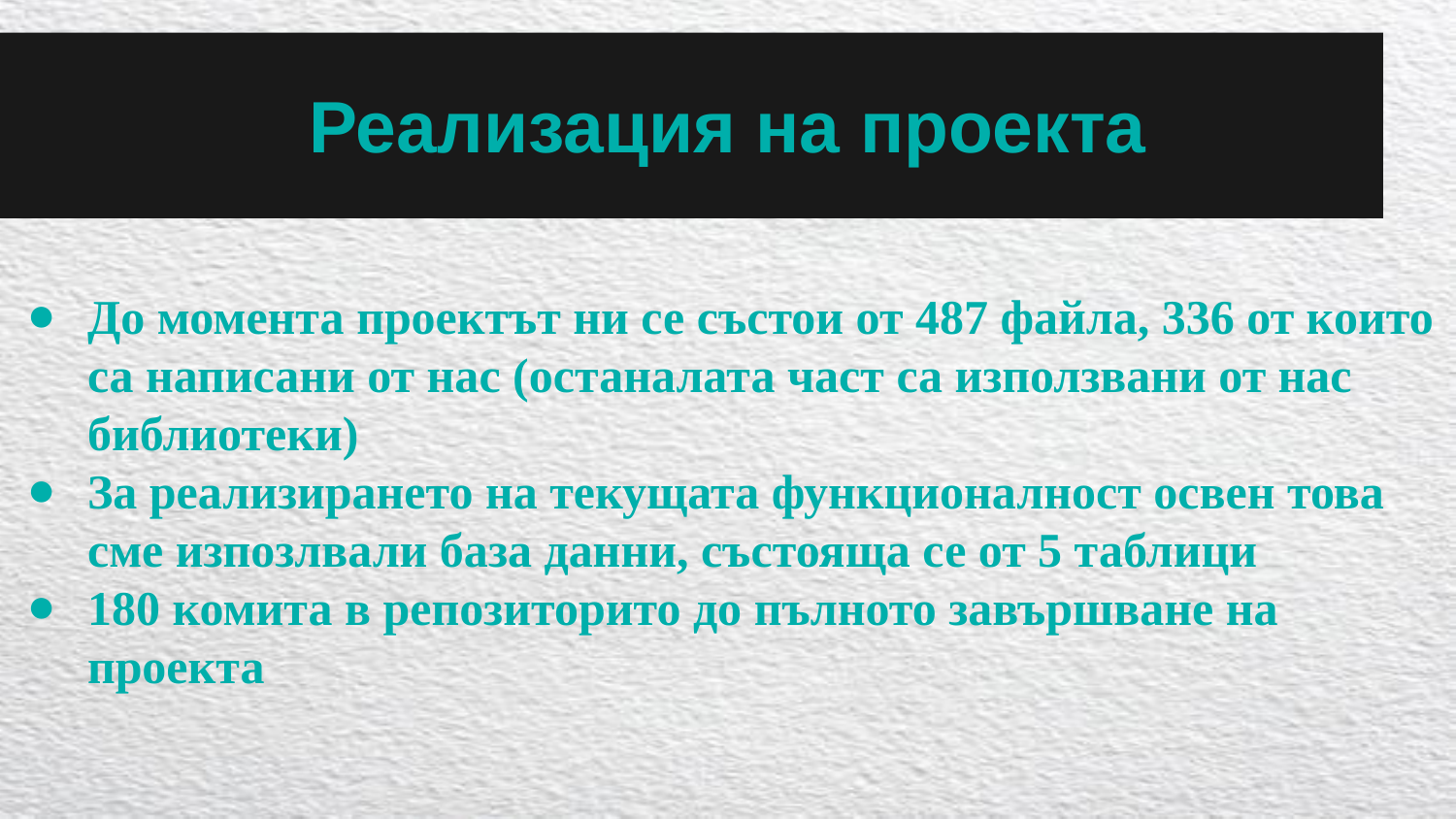

# Реализация на проекта
До момента проектът ни се състои от 487 файла, 336 от които са написани от нас (останалата част са използвани от нас библиотеки)
За реализирането на текущата функционалност освен това сме изпозлвали база данни, състояща се от 5 таблици
180 комита в репозиторито до пълното завършване на проекта